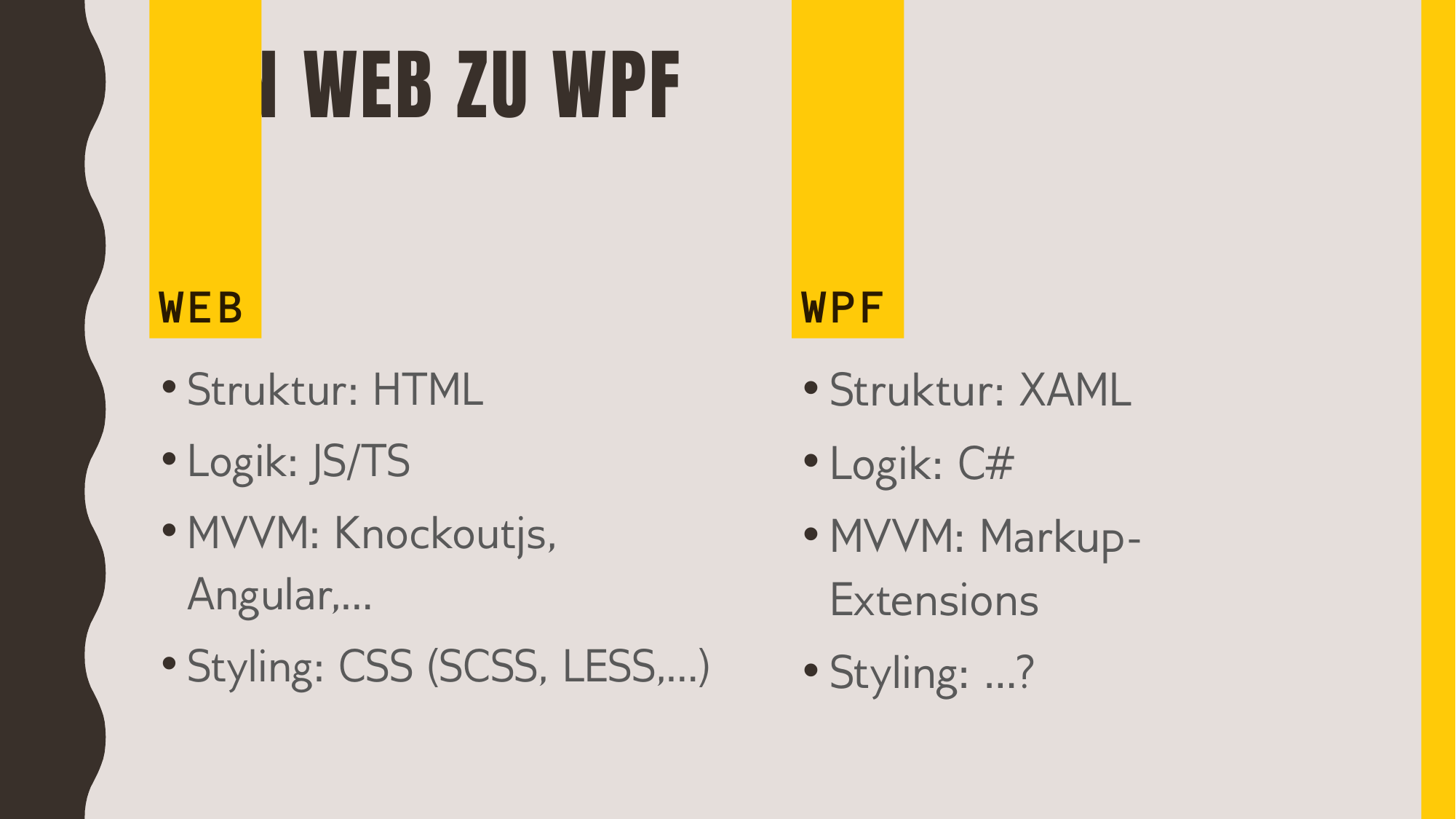

# VON Web zu WPF
WEB
WPF
Struktur: HTML
Logik: JS/TS
MVVM: Knockoutjs, Angular,…
Styling: CSS (SCSS, LESS,…)
Struktur: XAML
Logik: C#
MVVM: Markup-Extensions
Styling: …?